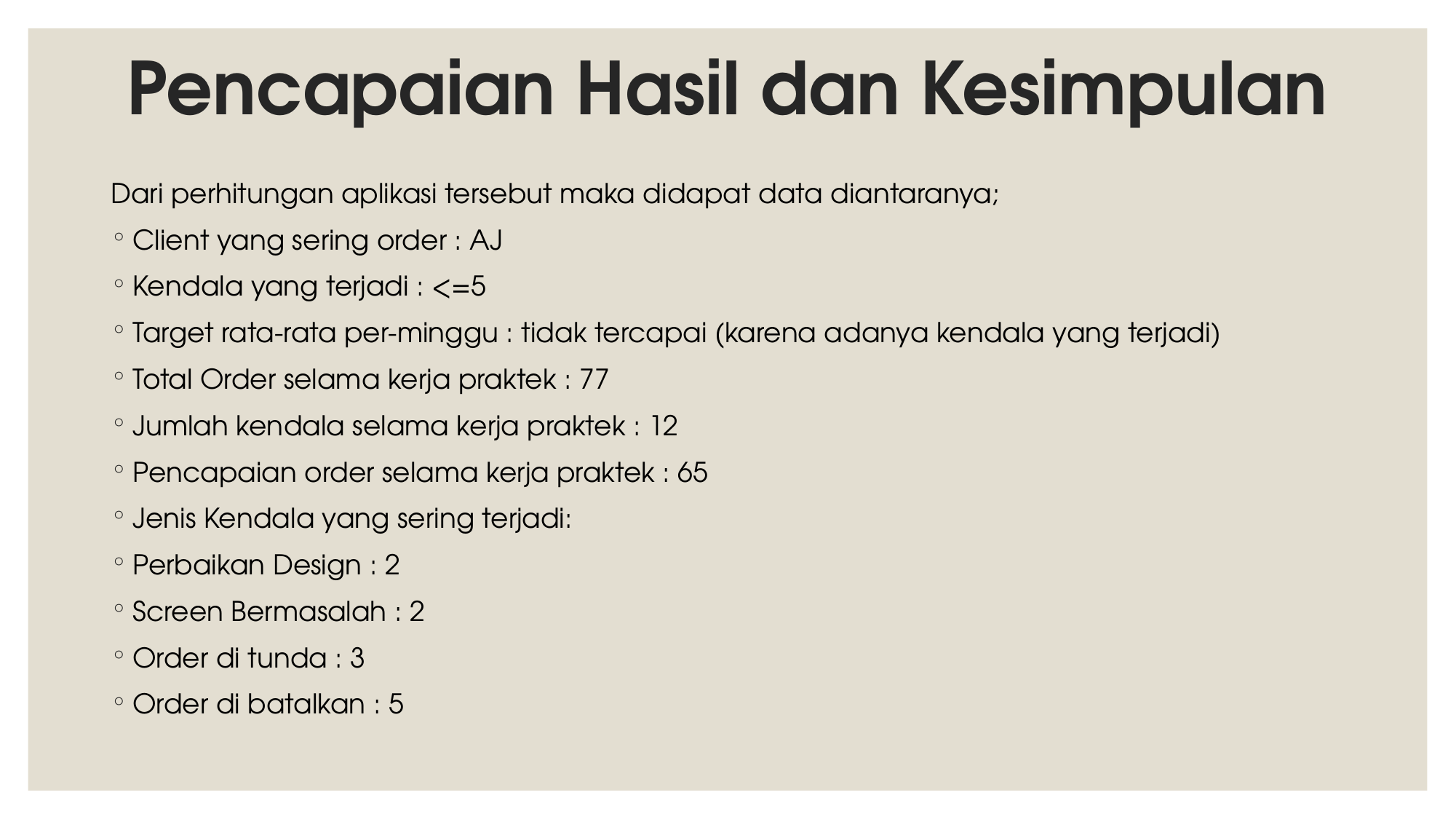

# Pencapaian Hasil dan Kesimpulan
Dari perhitungan aplikasi tersebut maka didapat data diantaranya;
Client yang sering order : AJ
Kendala yang terjadi : <=5
Target rata-rata per-minggu : tidak tercapai (karena adanya kendala yang terjadi)
Total Order selama kerja praktek : 77
Jumlah kendala selama kerja praktek : 12
Pencapaian order selama kerja praktek : 65
Jenis Kendala yang sering terjadi:
Perbaikan Design : 2
Screen Bermasalah : 2
Order di tunda : 3
Order di batalkan : 5